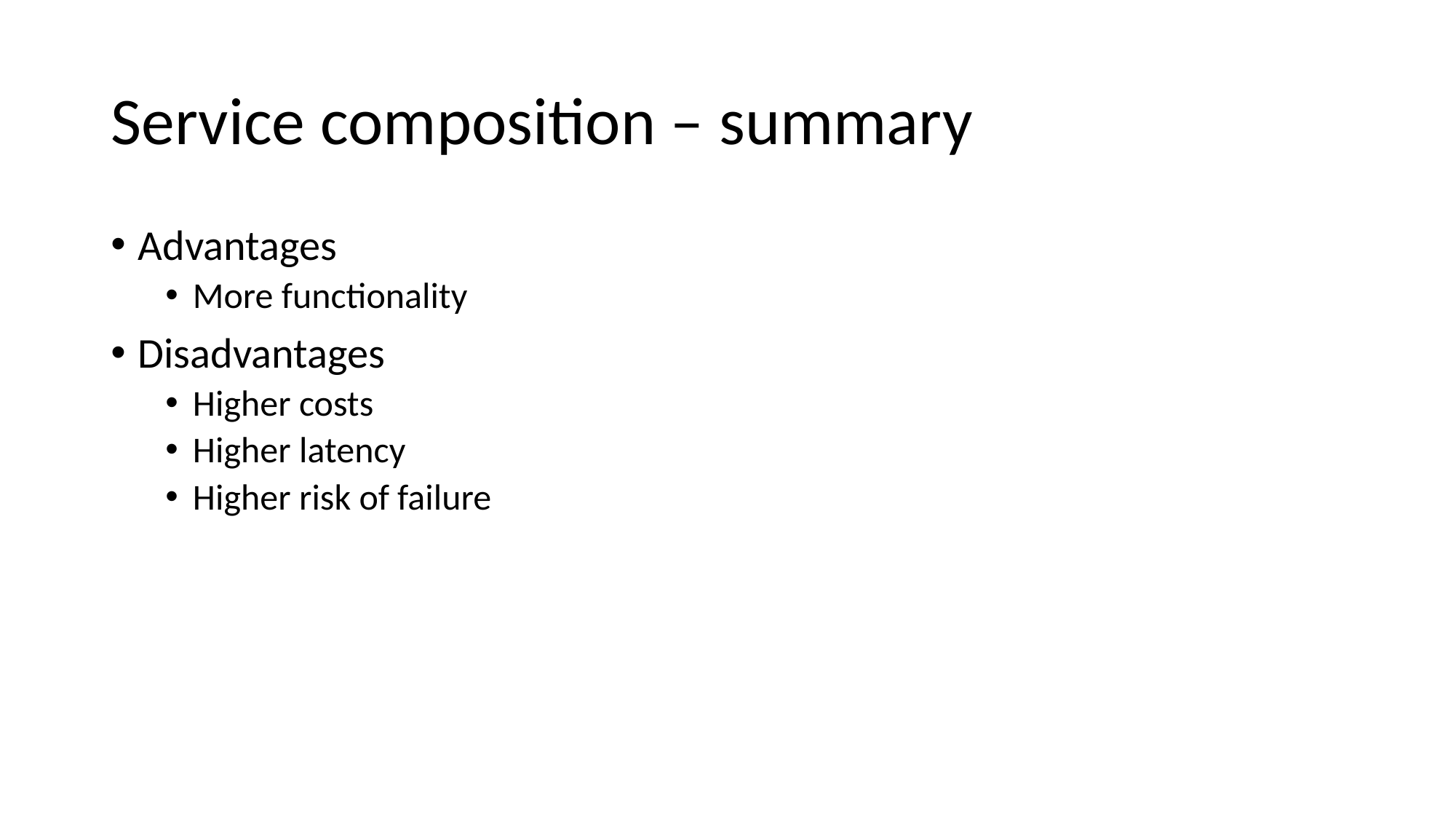

# Service composition – summary
Advantages
More functionality
Disadvantages
Higher costs
Higher latency
Higher risk of failure